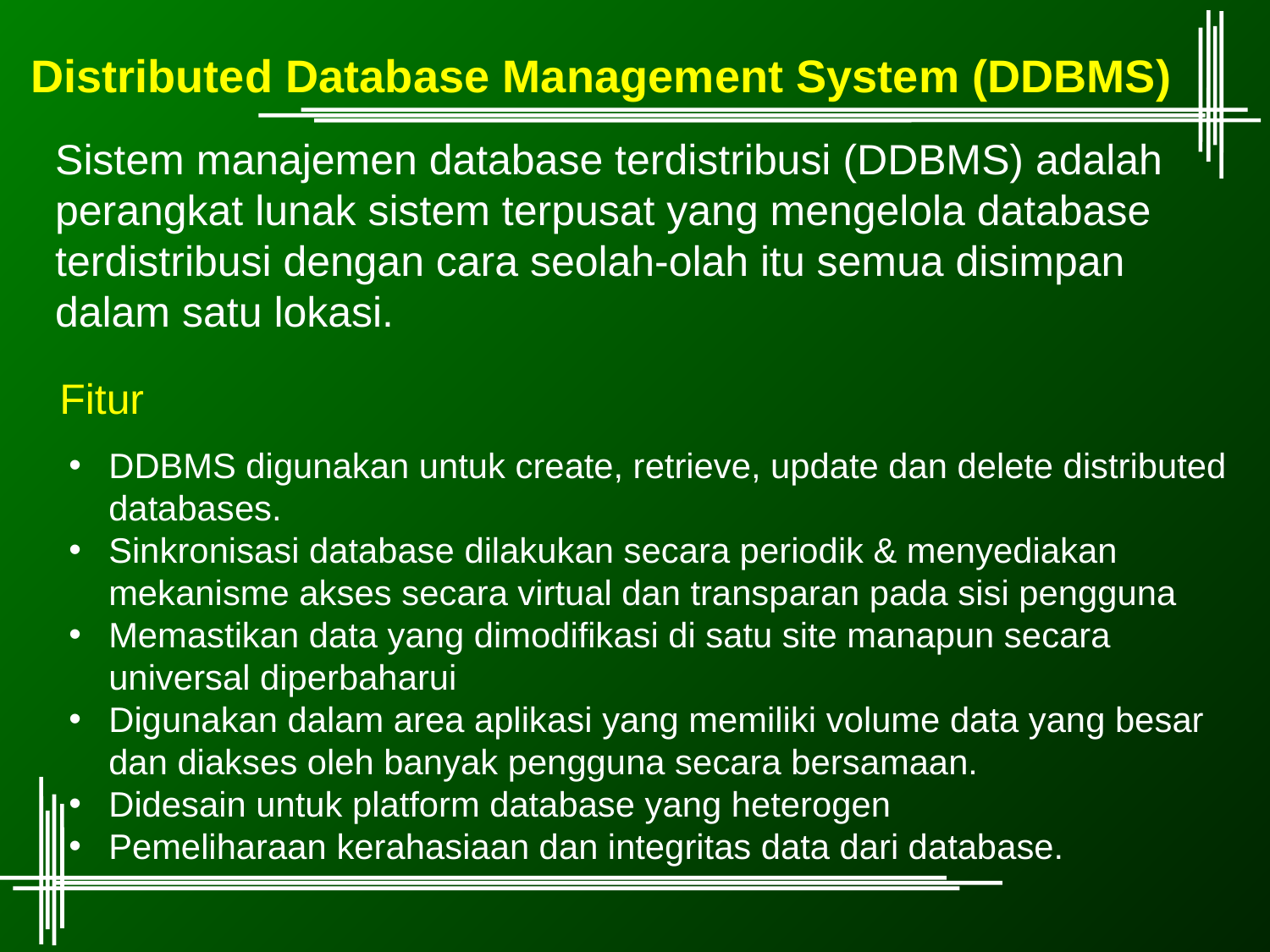

# Distributed Database Management System (DDBMS)
Sistem manajemen database terdistribusi (DDBMS) adalah perangkat lunak sistem terpusat yang mengelola database terdistribusi dengan cara seolah-olah itu semua disimpan dalam satu lokasi.
Fitur
DDBMS digunakan untuk create, retrieve, update dan delete distributed databases.
Sinkronisasi database dilakukan secara periodik & menyediakan mekanisme akses secara virtual dan transparan pada sisi pengguna
Memastikan data yang dimodifikasi di satu site manapun secara universal diperbaharui
Digunakan dalam area aplikasi yang memiliki volume data yang besar dan diakses oleh banyak pengguna secara bersamaan.
Didesain untuk platform database yang heterogen
Pemeliharaan kerahasiaan dan integritas data dari database.